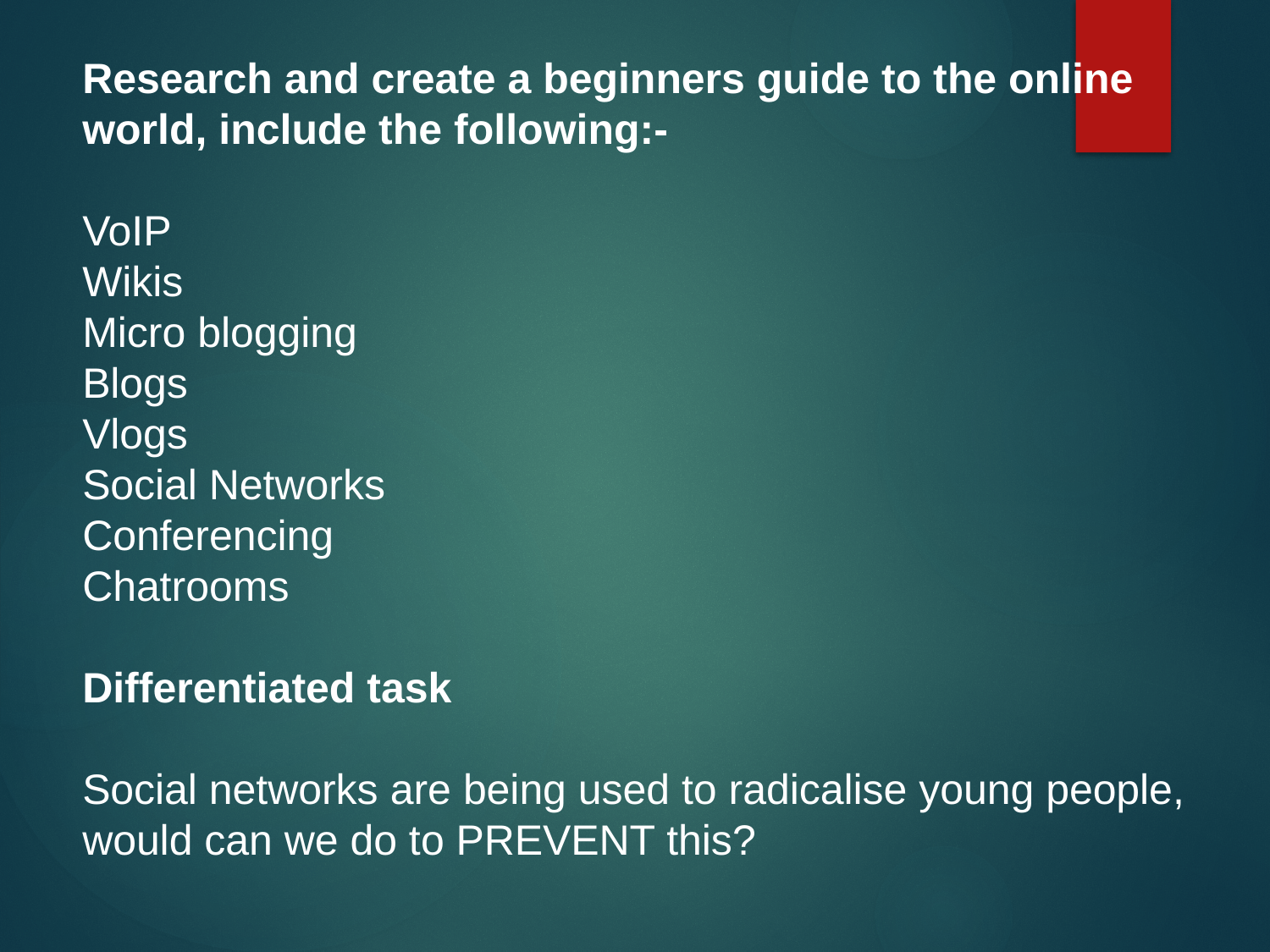

Research and create a beginners guide to the online world, include the following:-

VoIP
Wikis
Micro blogging
Blogs
Vlogs
Social Networks
Conferencing
Chatrooms

Differentiated task

Social networks are being used to radicalise young people, would can we do to PREVENT this?